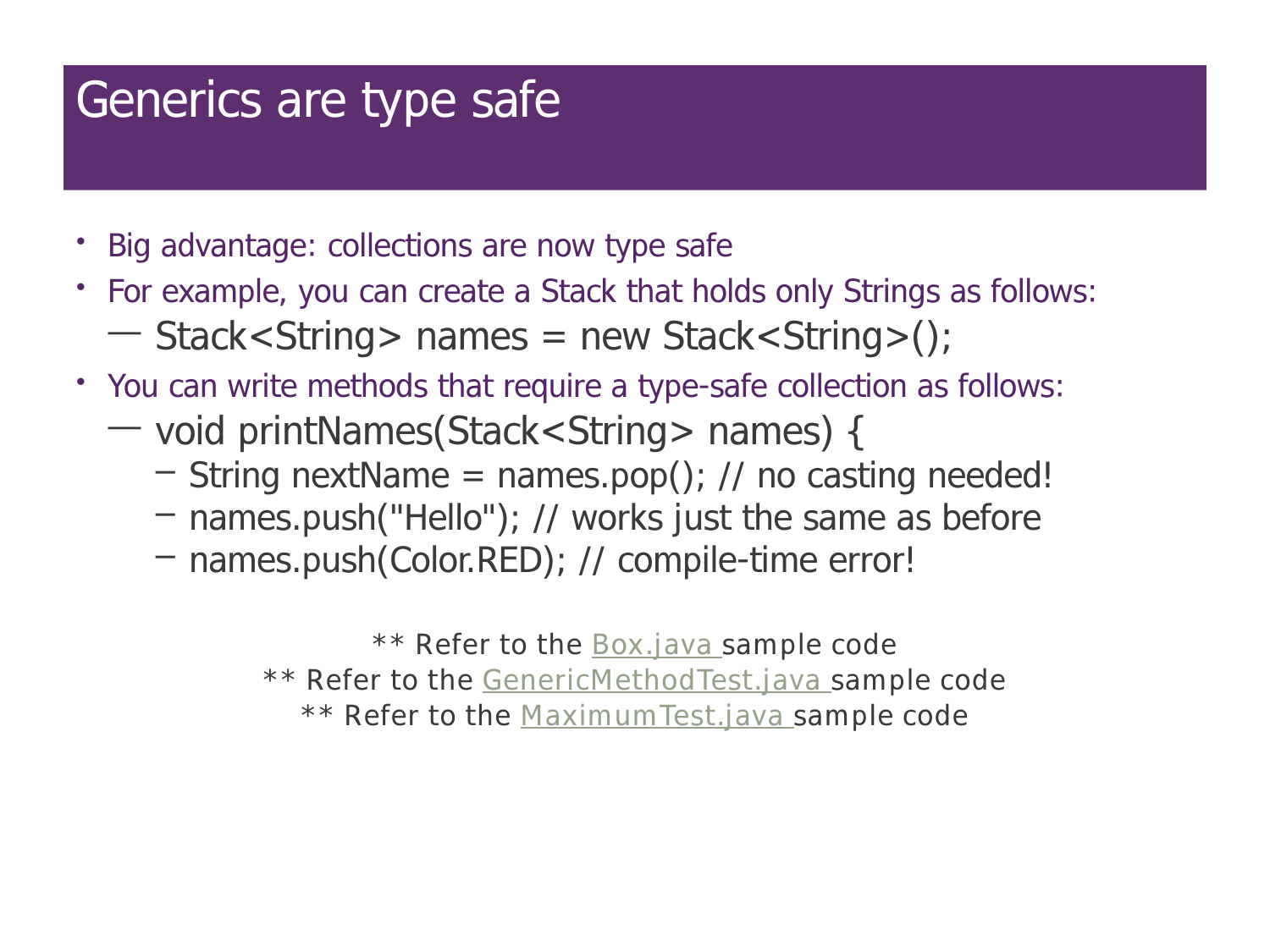

# Generics are type safe
Big advantage: collections are now type safe
For example, you can create a Stack that holds only Strings as follows:
Stack<String> names = new Stack<String>();
You can write methods that require a type-safe collection as follows:
void printNames(Stack<String> names) {
String nextName = names.pop(); // no casting needed!
names.push("Hello"); // works just the same as before
names.push(Color.RED); // compile-time error!

** Refer to the Box.java sample code
** Refer to the GenericMethodTest.java sample code
** Refer to the MaximumTest.java sample code